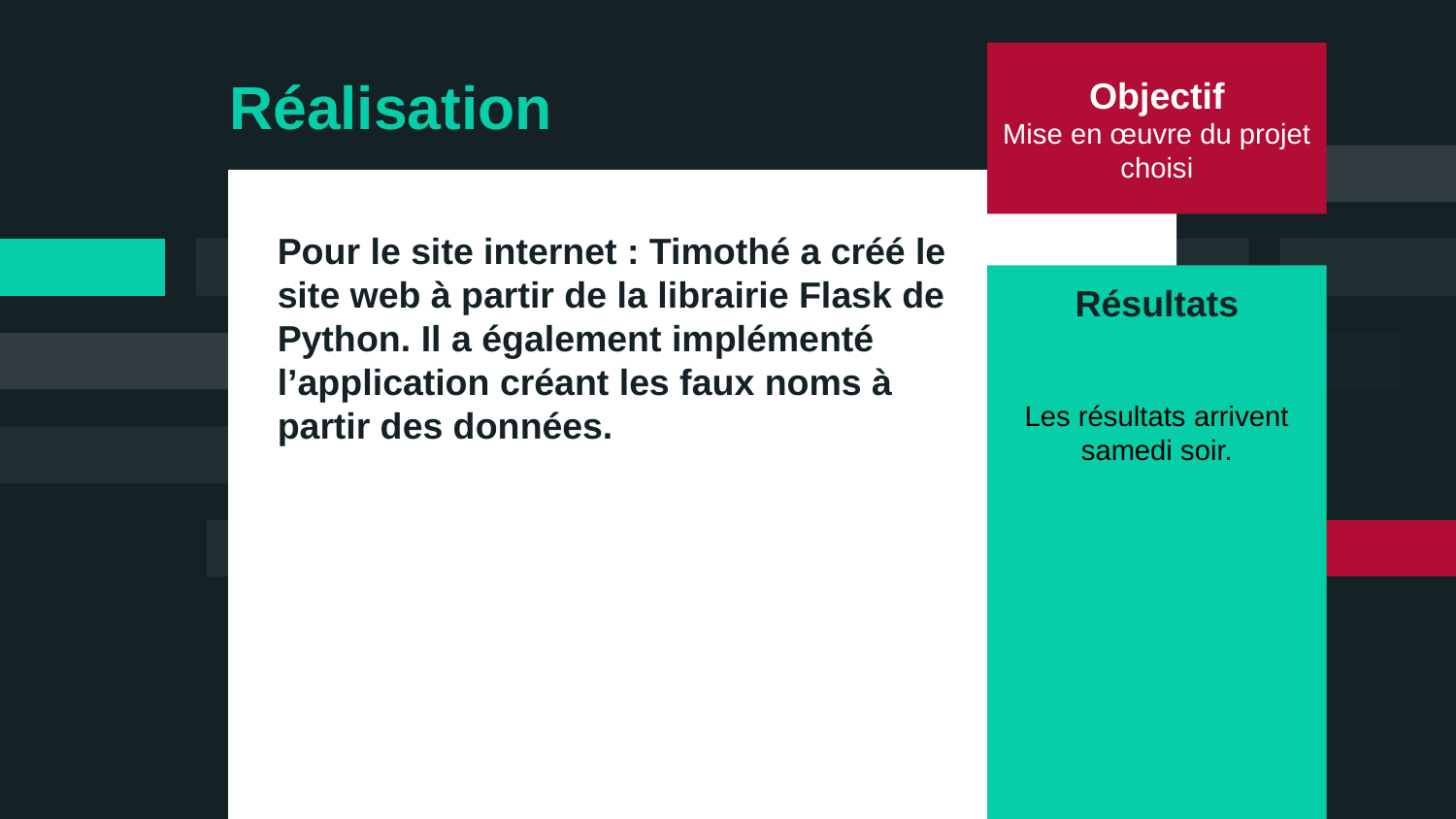

Objectif
Mise en œuvre du projet choisi
# Réalisation

Pour le site internet : Timothé a créé le site web à partir de la librairie Flask de Python. Il a également implémenté l’application créant les faux noms à partir des données.
Résultats

Les résultats arrivent samedi soir.